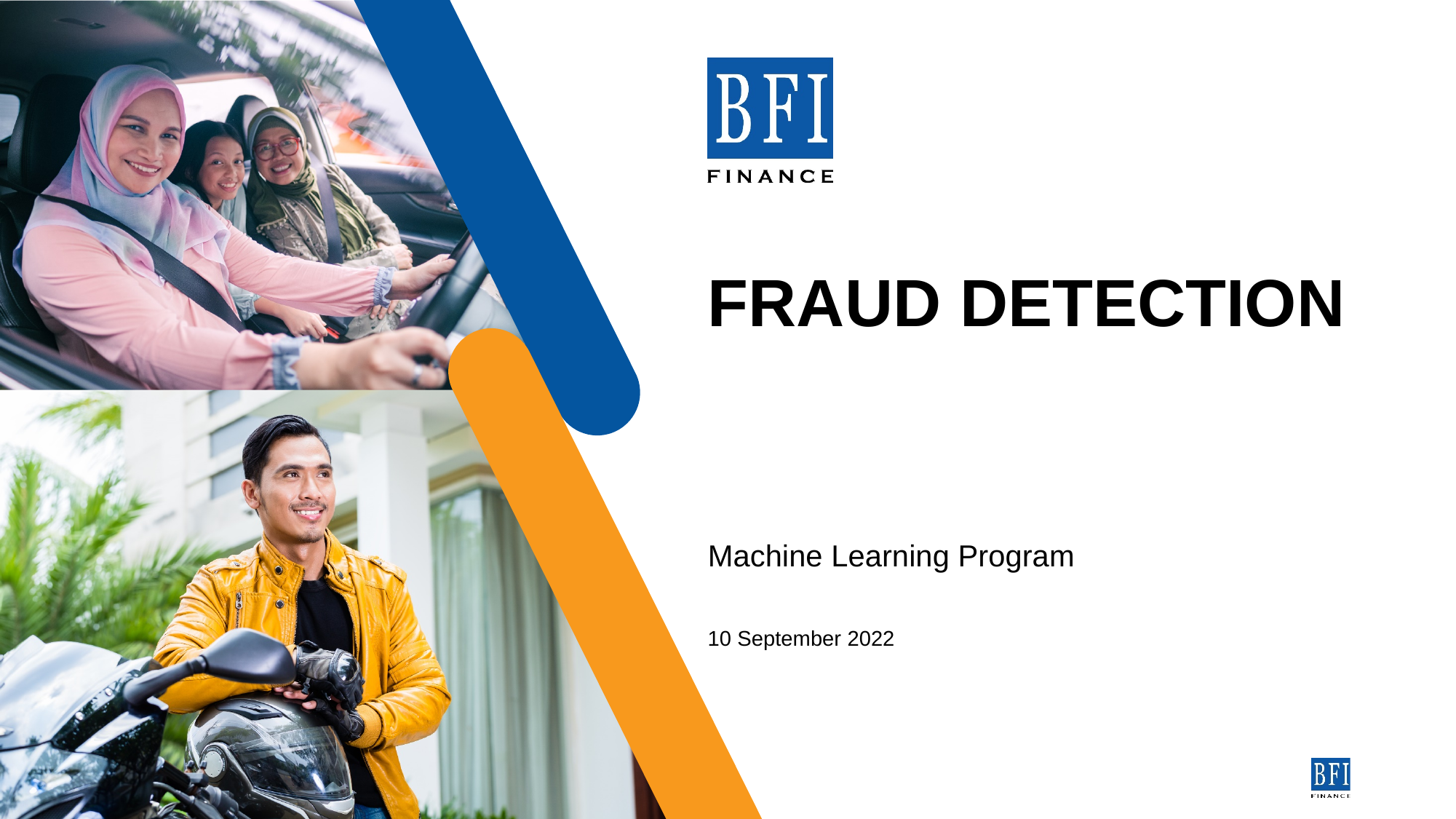

# FRAUD DETECTION
Machine Learning Program
10 September 2022